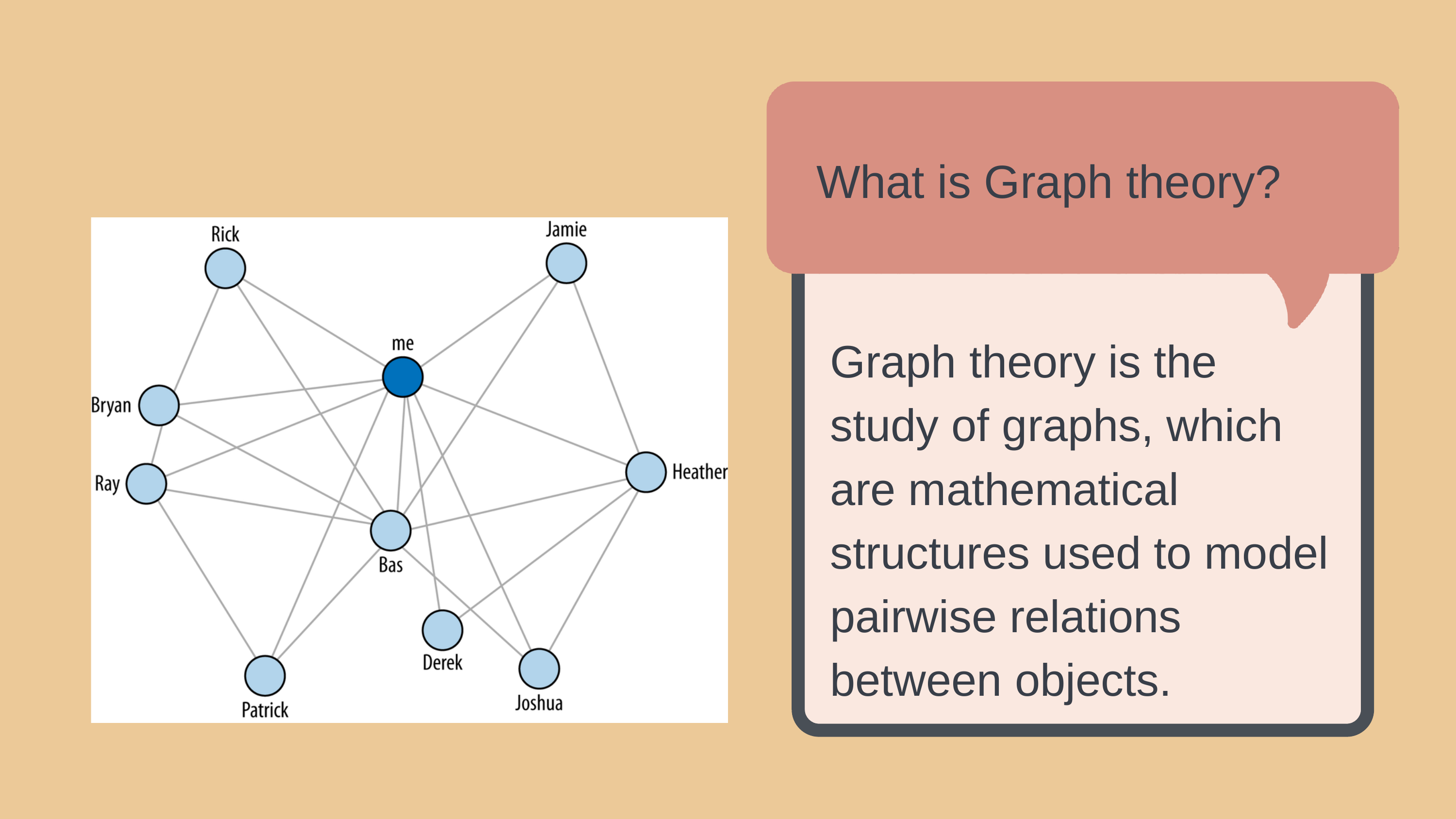

What is Graph theory?

Graph theory is the study of graphs, which are mathematical structures used to model pairwise relations between objects.